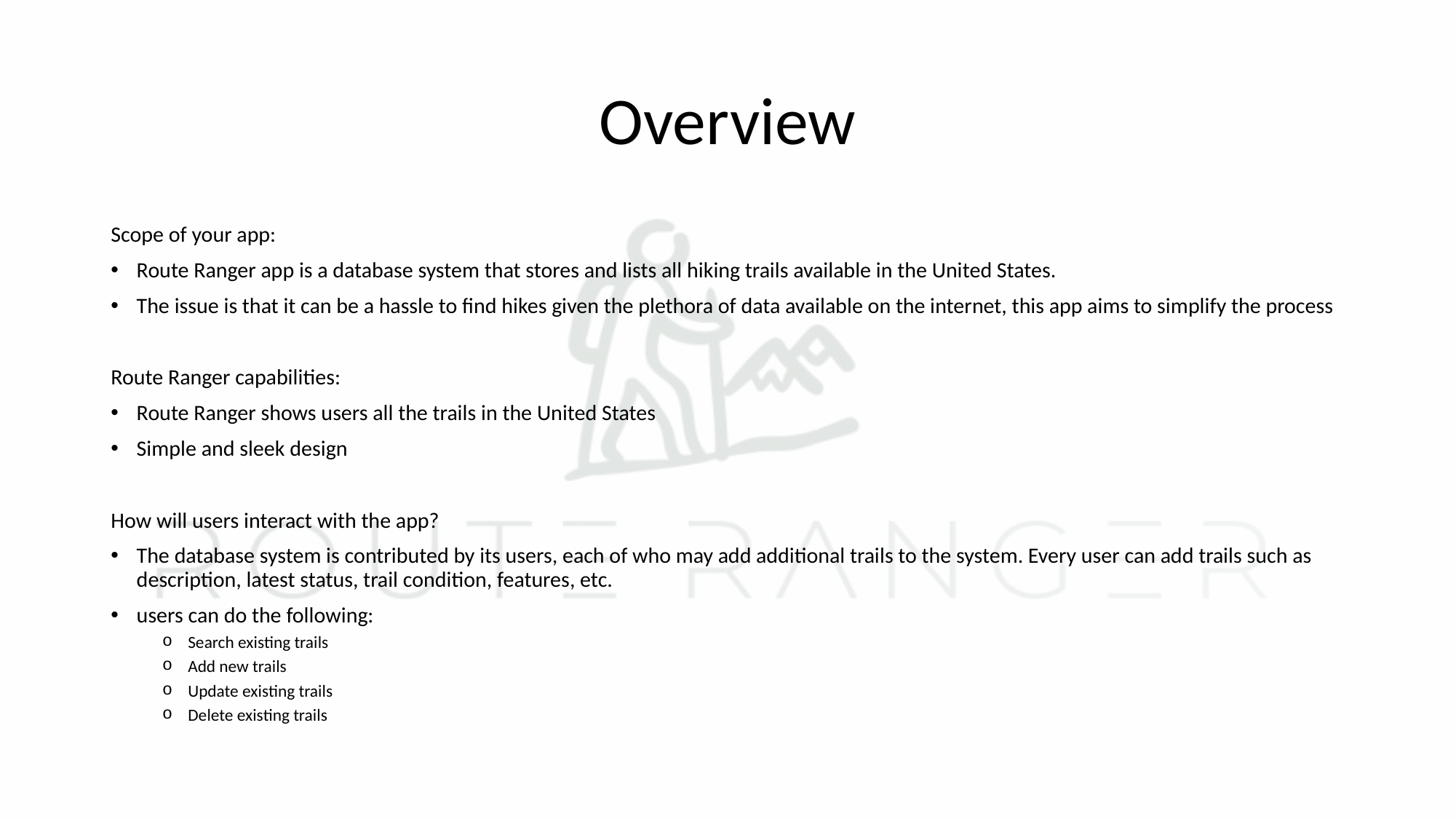

# Overview
Scope of your app:
Route Ranger app is a database system that stores and lists all hiking trails available in the United States.
The issue is that it can be a hassle to find hikes given the plethora of data available on the internet, this app aims to simplify the process

Route Ranger capabilities:
Route Ranger shows users all the trails in the United States
Simple and sleek design

How will users interact with the app?
The database system is contributed by its users, each of who may add additional trails to the system. Every user can add trails such as description, latest status, trail condition, features, etc.
users can do the following:
Search existing trails
Add new trails
Update existing trails
Delete existing trails